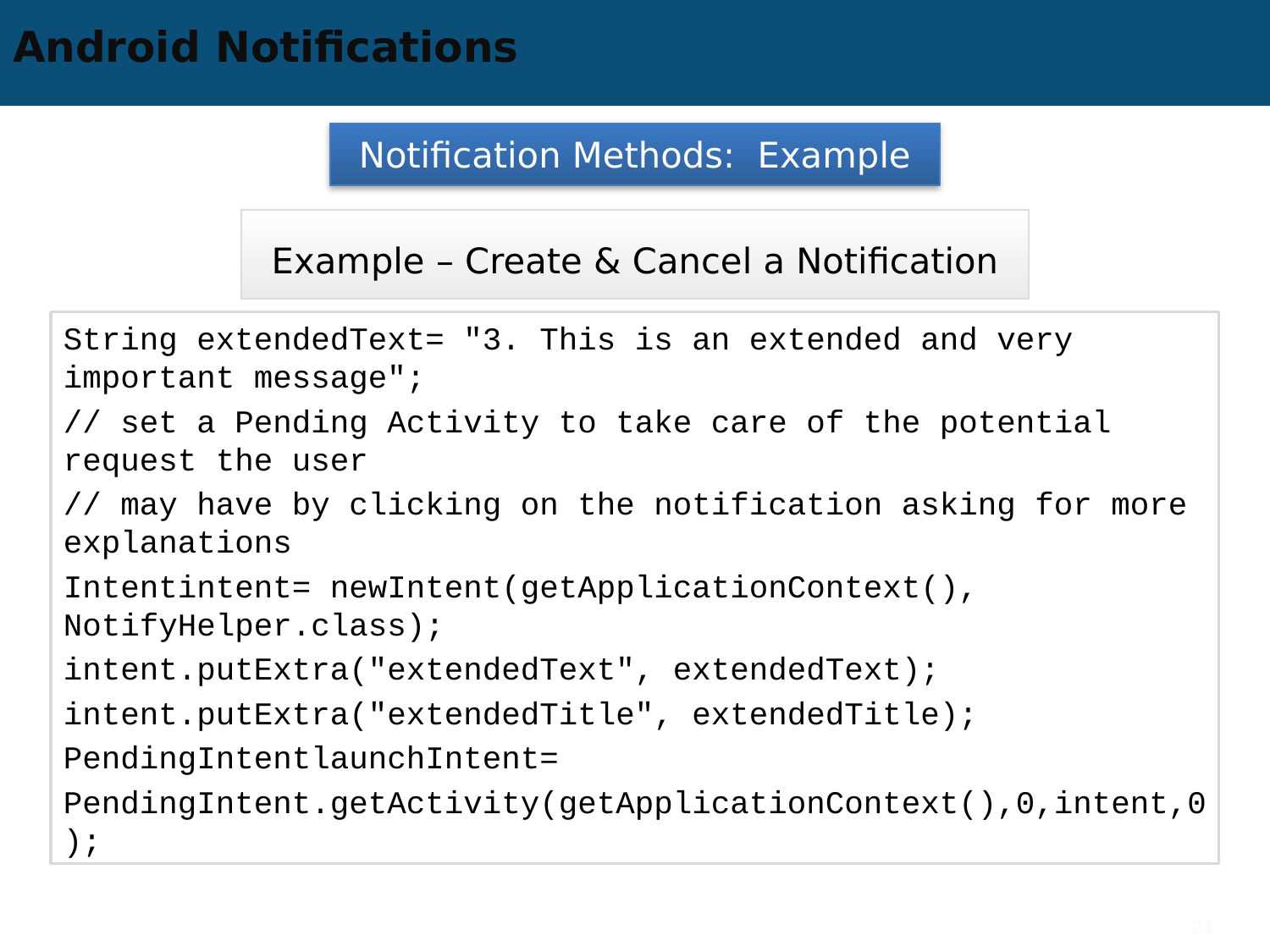

# Android Notifications
Notification Methods:  Example
Example – Create & Cancel a Notification
String extendedText= "3. This is an extended and very important message";
// set a Pending Activity to take care of the potential request the user
// may have by clicking on the notification asking for more explanations
Intentintent= newIntent(getApplicationContext(), NotifyHelper.class);
intent.putExtra("extendedText", extendedText);
intent.putExtra("extendedTitle", extendedTitle);
PendingIntentlaunchIntent=
PendingIntent.getActivity(getApplicationContext(),0,intent,0);